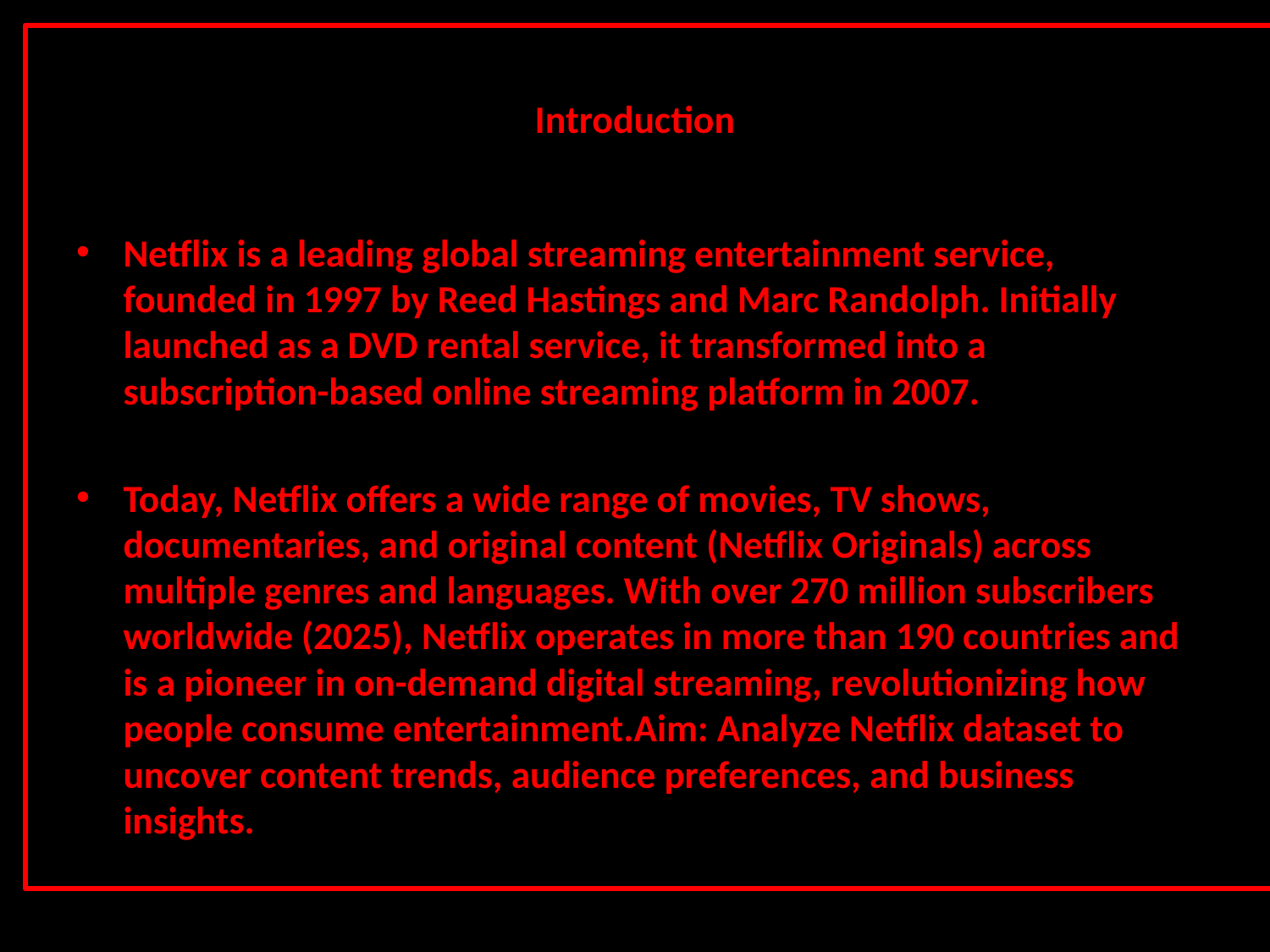

# Introduction
Netflix is a leading global streaming entertainment service, founded in 1997 by Reed Hastings and Marc Randolph. Initially launched as a DVD rental service, it transformed into a subscription-based online streaming platform in 2007.

Today, Netflix offers a wide range of movies, TV shows, documentaries, and original content (Netflix Originals) across multiple genres and languages. With over 270 million subscribers worldwide (2025), Netflix operates in more than 190 countries and is a pioneer in on-demand digital streaming, revolutionizing how people consume entertainment.Aim: Analyze Netflix dataset to uncover content trends, audience preferences, and business insights.